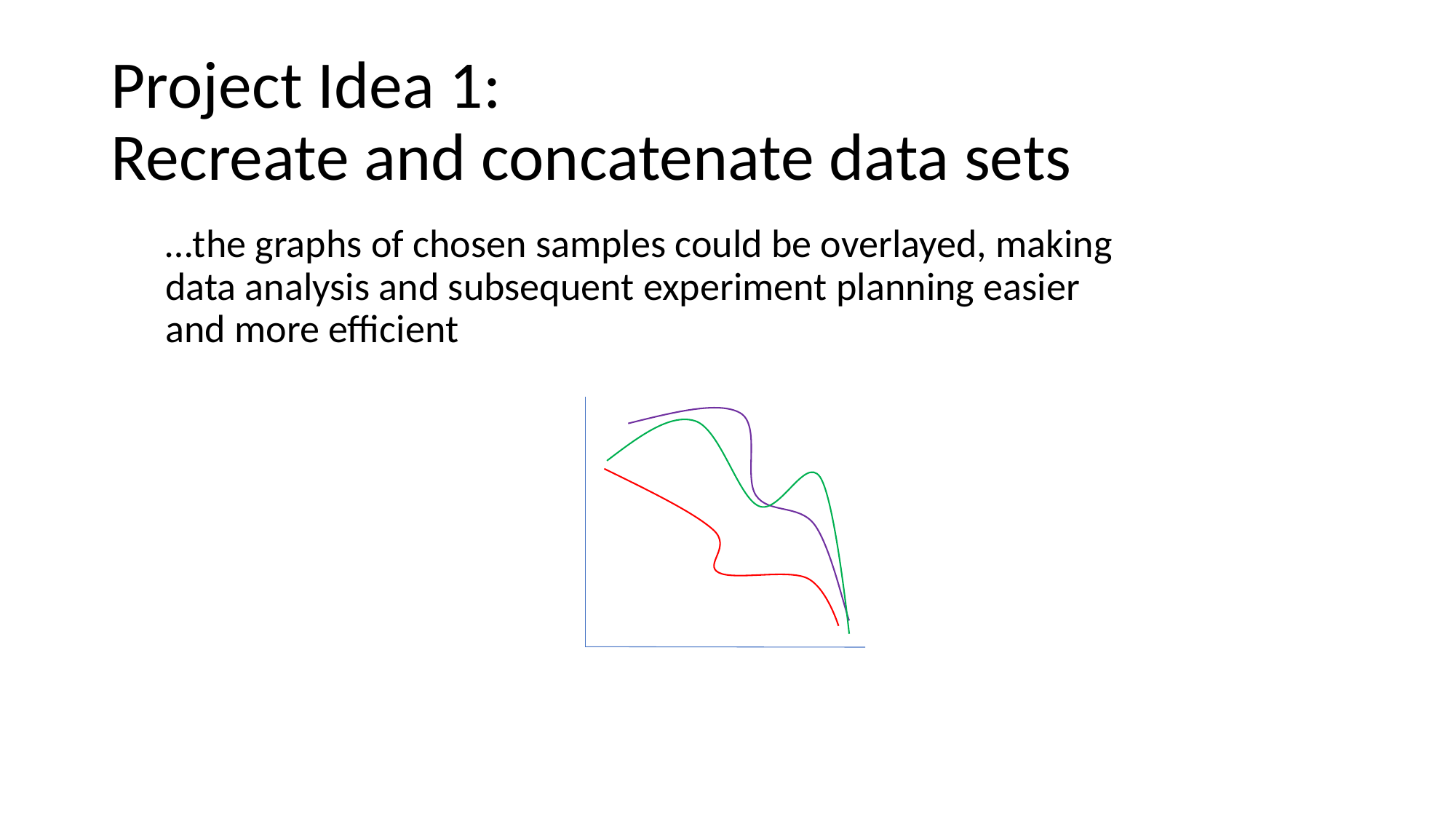

# Project Idea 1: Recreate and concatenate data sets
…the graphs of chosen samples could be overlayed, making data analysis and subsequent experiment planning easier and more efficient